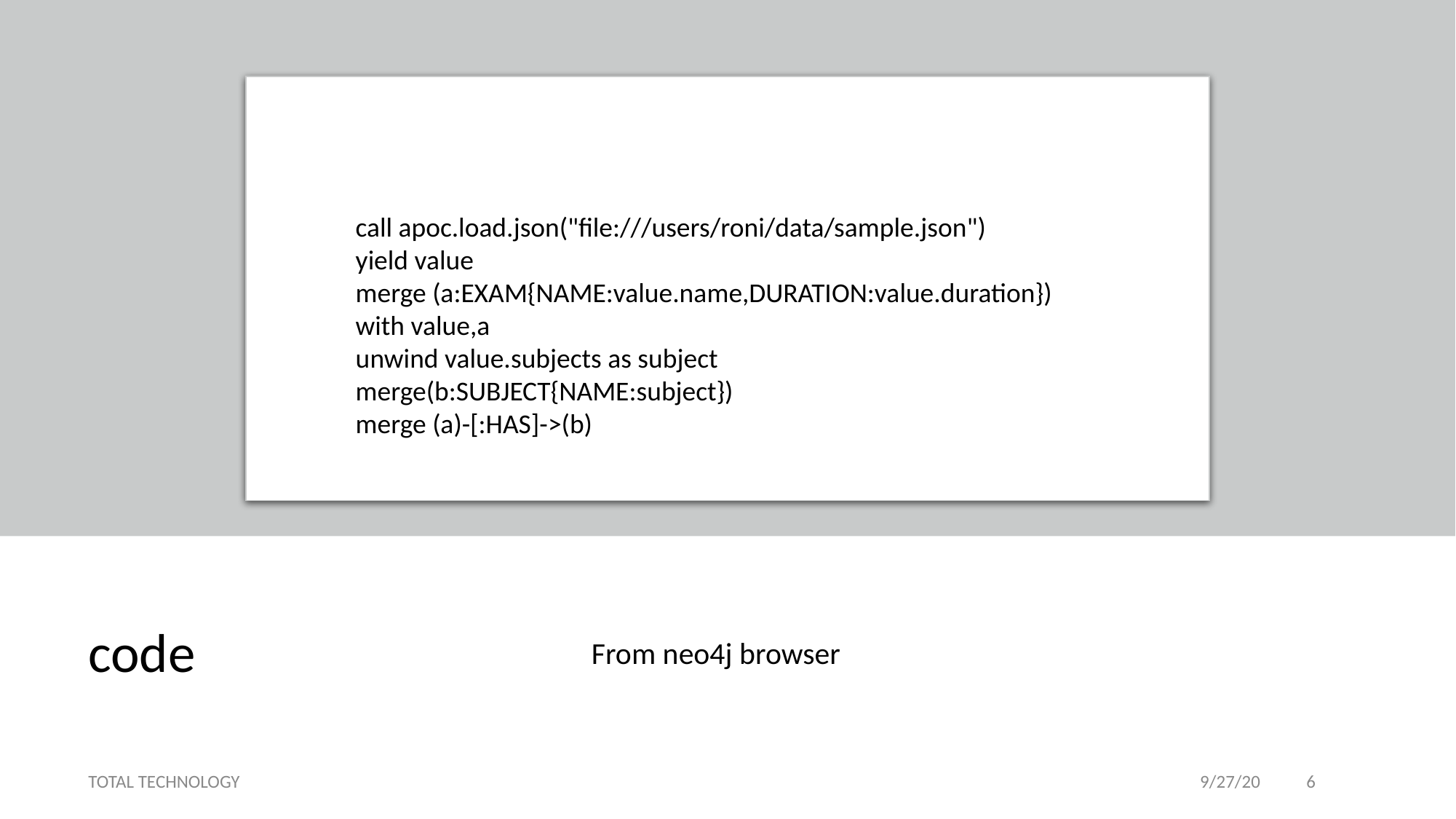

call apoc.load.json("file:///users/roni/data/sample.json")
yield value
merge (a:EXAM{NAME:value.name,DURATION:value.duration})
with value,a
unwind value.subjects as subject
merge(b:SUBJECT{NAME:subject})
merge (a)-[:HAS]->(b)
# code
From neo4j browser
TOTAL TECHNOLOGY
9/27/20
6